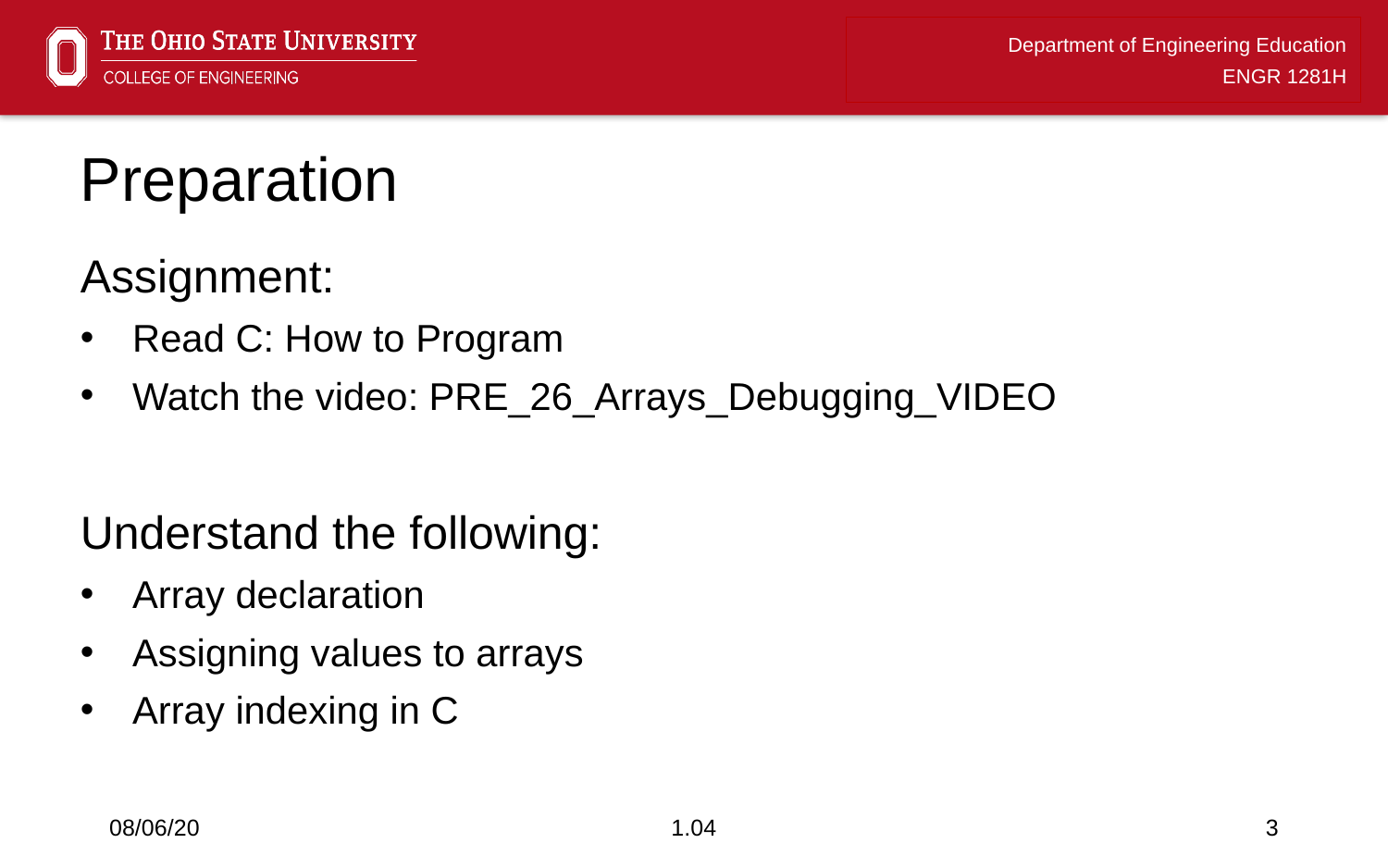

# Preparation
Assignment:
Read C: How to Program
Watch the video: PRE_26_Arrays_Debugging_VIDEO

Understand the following:
Array declaration
Assigning values to arrays
Array indexing in C

08/06/20
1.04
3